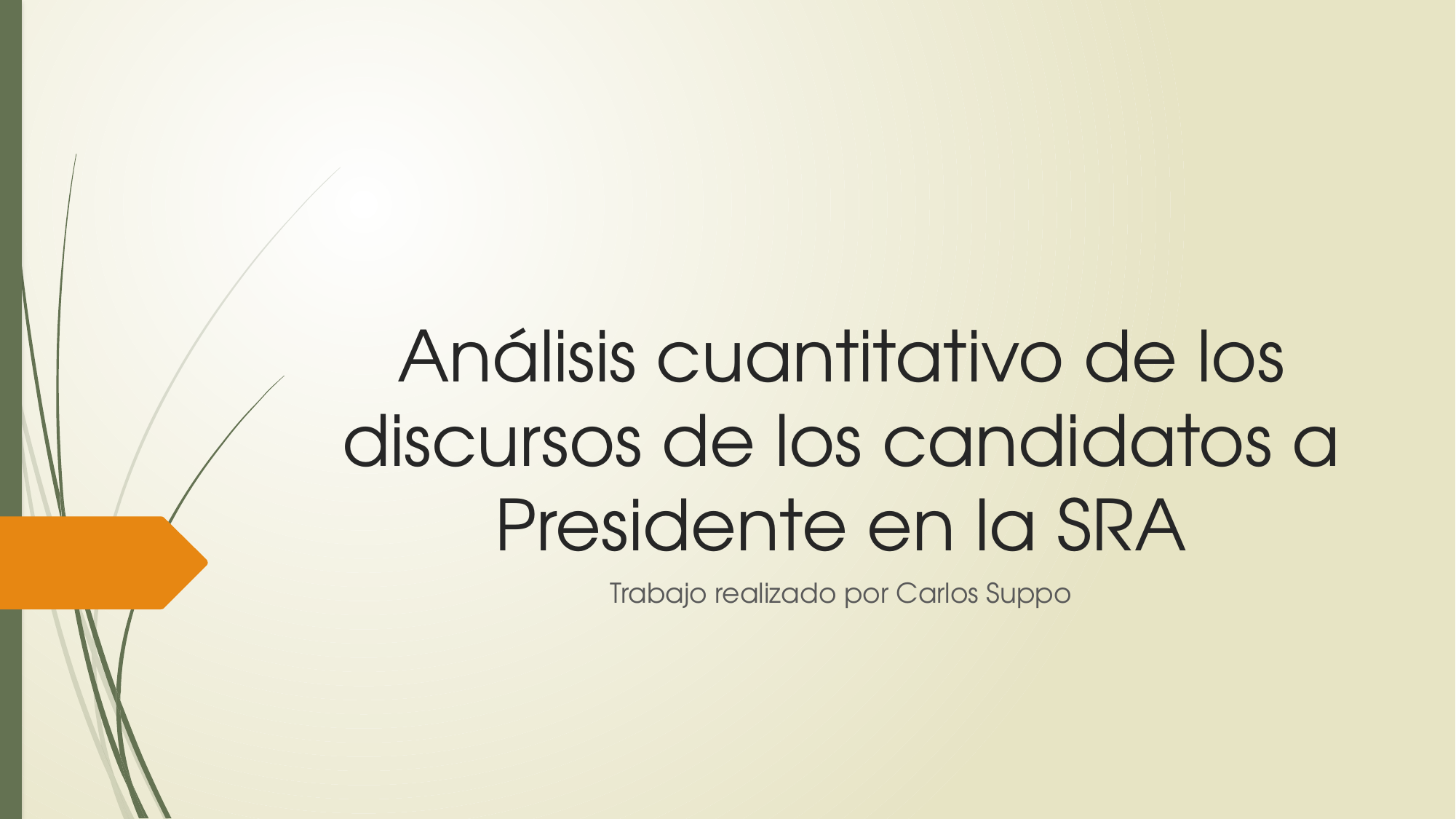

# Análisis cuantitativo de los discursos de los candidatos a Presidente en la SRA
Trabajo realizado por Carlos Suppo